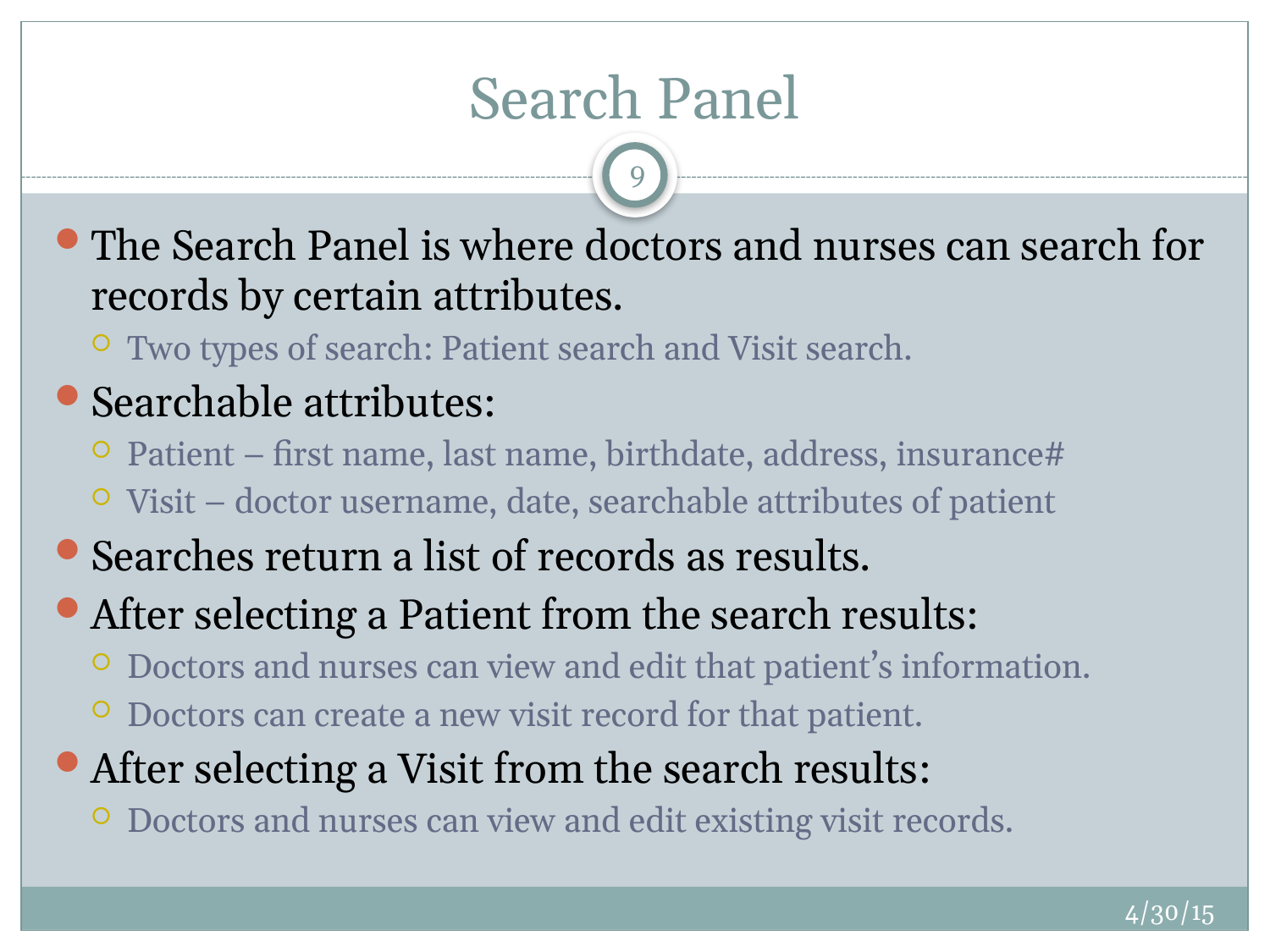

# Search Panel
9
The Search Panel is where doctors and nurses can search for records by certain attributes.
Two types of search: Patient search and Visit search.
Searchable attributes:
Patient – first name, last name, birthdate, address, insurance#
Visit – doctor username, date, searchable attributes of patient
Searches return a list of records as results.
After selecting a Patient from the search results:
Doctors and nurses can view and edit that patient’s information.
Doctors can create a new visit record for that patient.
After selecting a Visit from the search results:
Doctors and nurses can view and edit existing visit records.
4/30/15